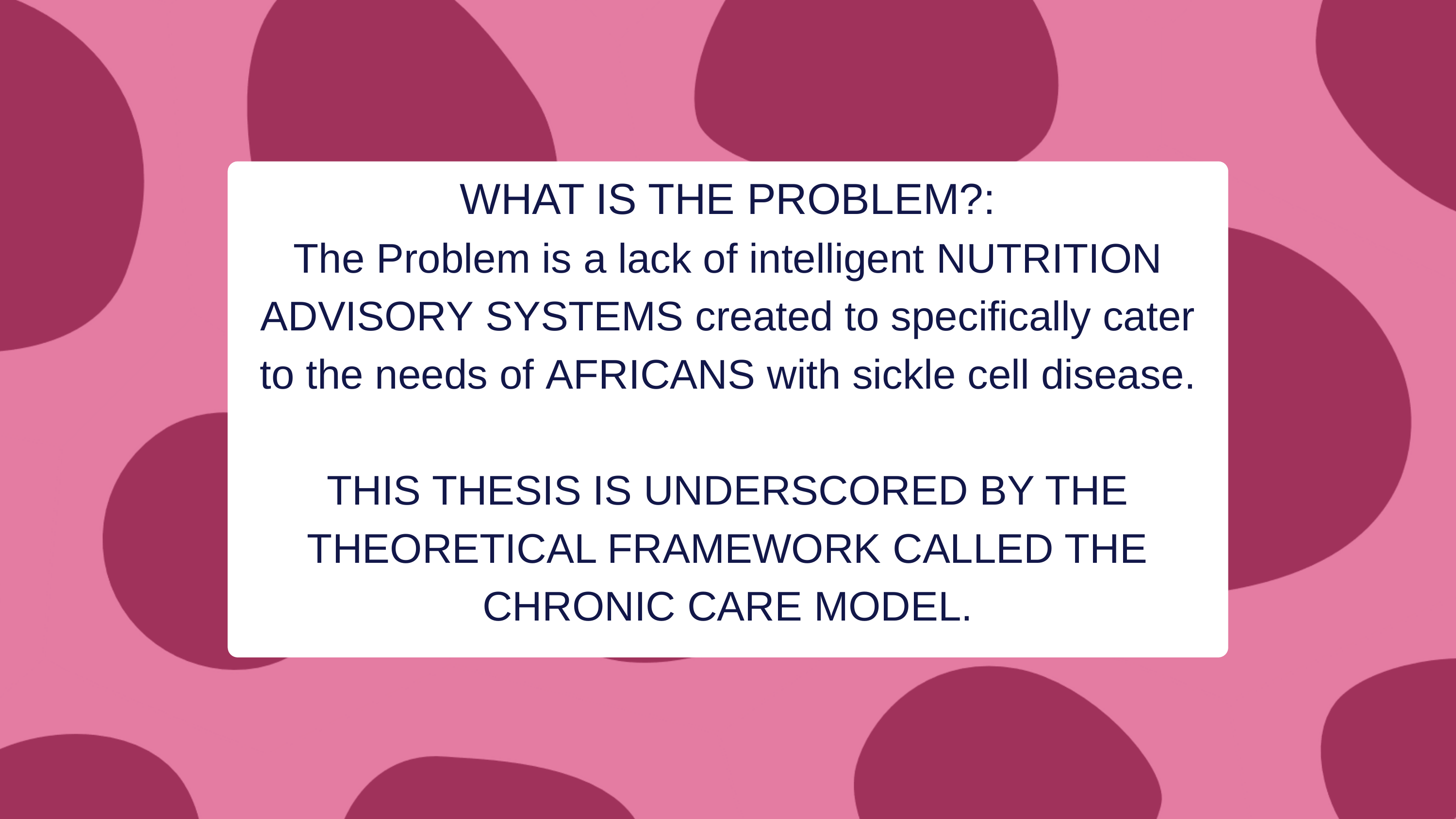

WHAT IS THE PROBLEM?:
The Problem is a lack of intelligent NUTRITION ADVISORY SYSTEMS created to specifically cater to the needs of AFRICANS with sickle cell disease.

THIS THESIS IS UNDERSCORED BY THE THEORETICAL FRAMEWORK CALLED THE CHRONIC CARE MODEL.